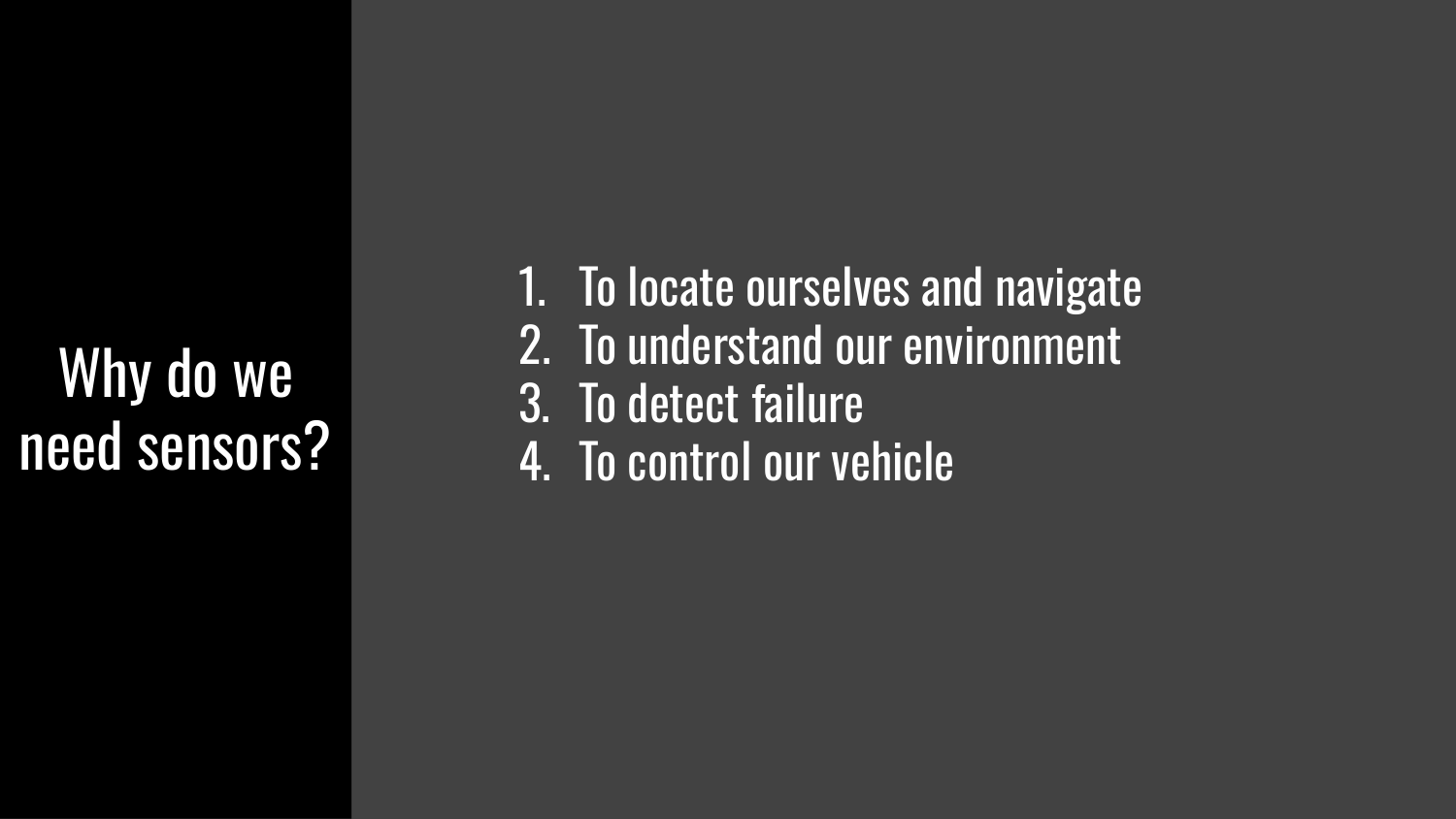

Why do we need sensors?
To locate ourselves and navigate
To understand our environment
To detect failure
To control our vehicle